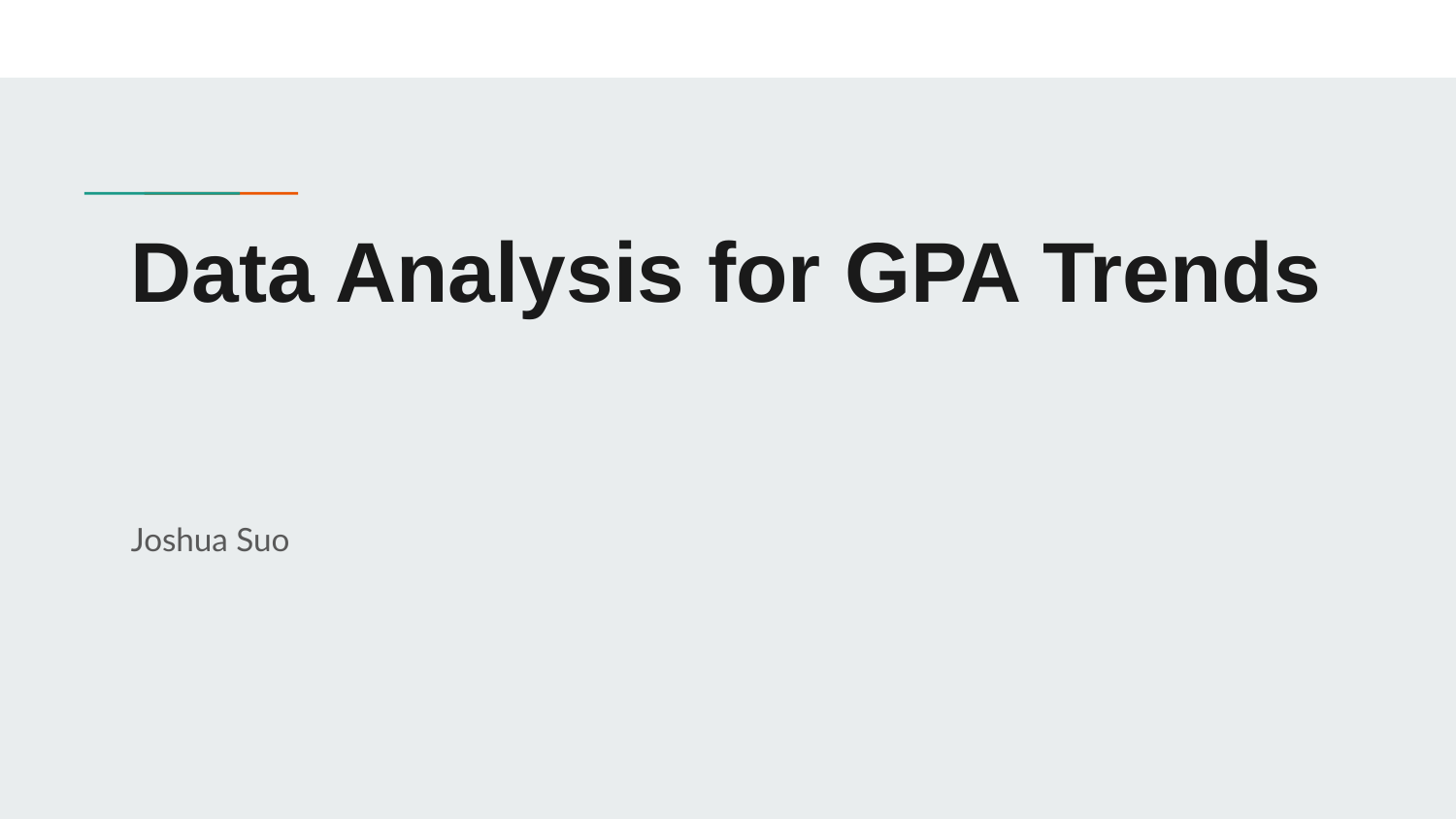

# Data Analysis for GPA Trends
Joshua Suo